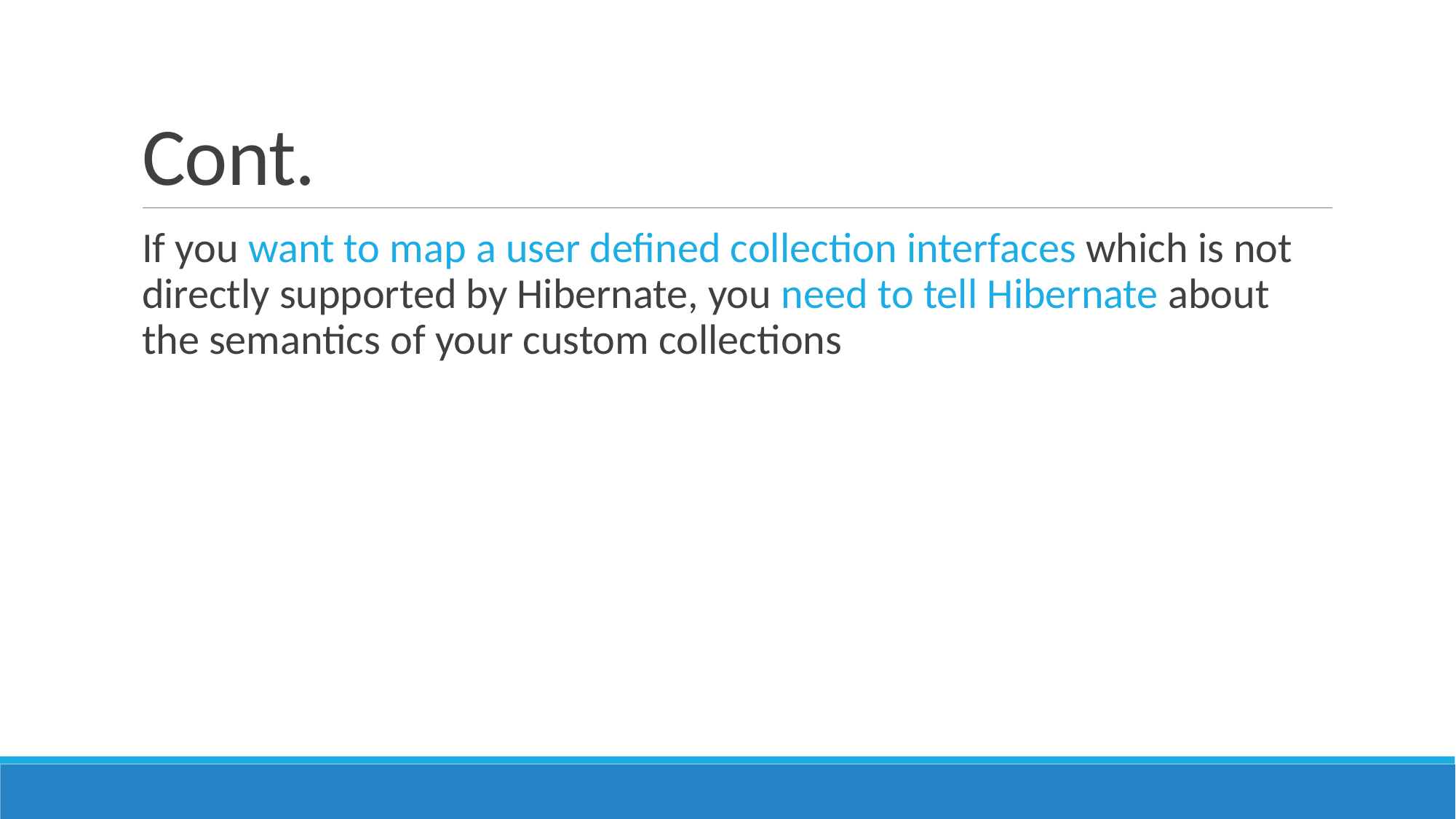

# Cont.
If you want to map a user defined collection interfaces which is not directly supported by Hibernate, you need to tell Hibernate about the semantics of your custom collections